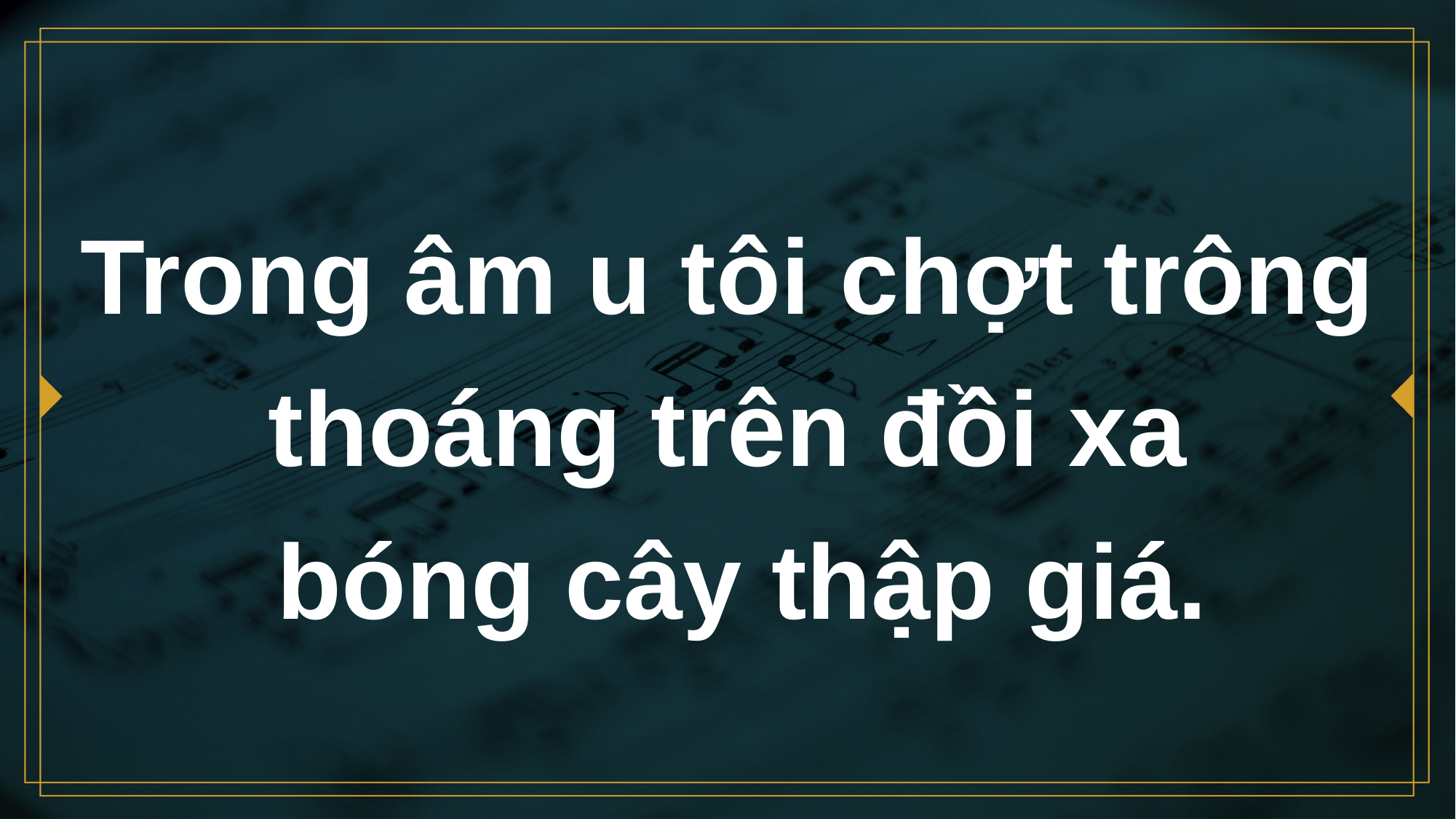

# Trong âm u tôi chợt trông thoáng trên đồi xa bóng cây thập giá.